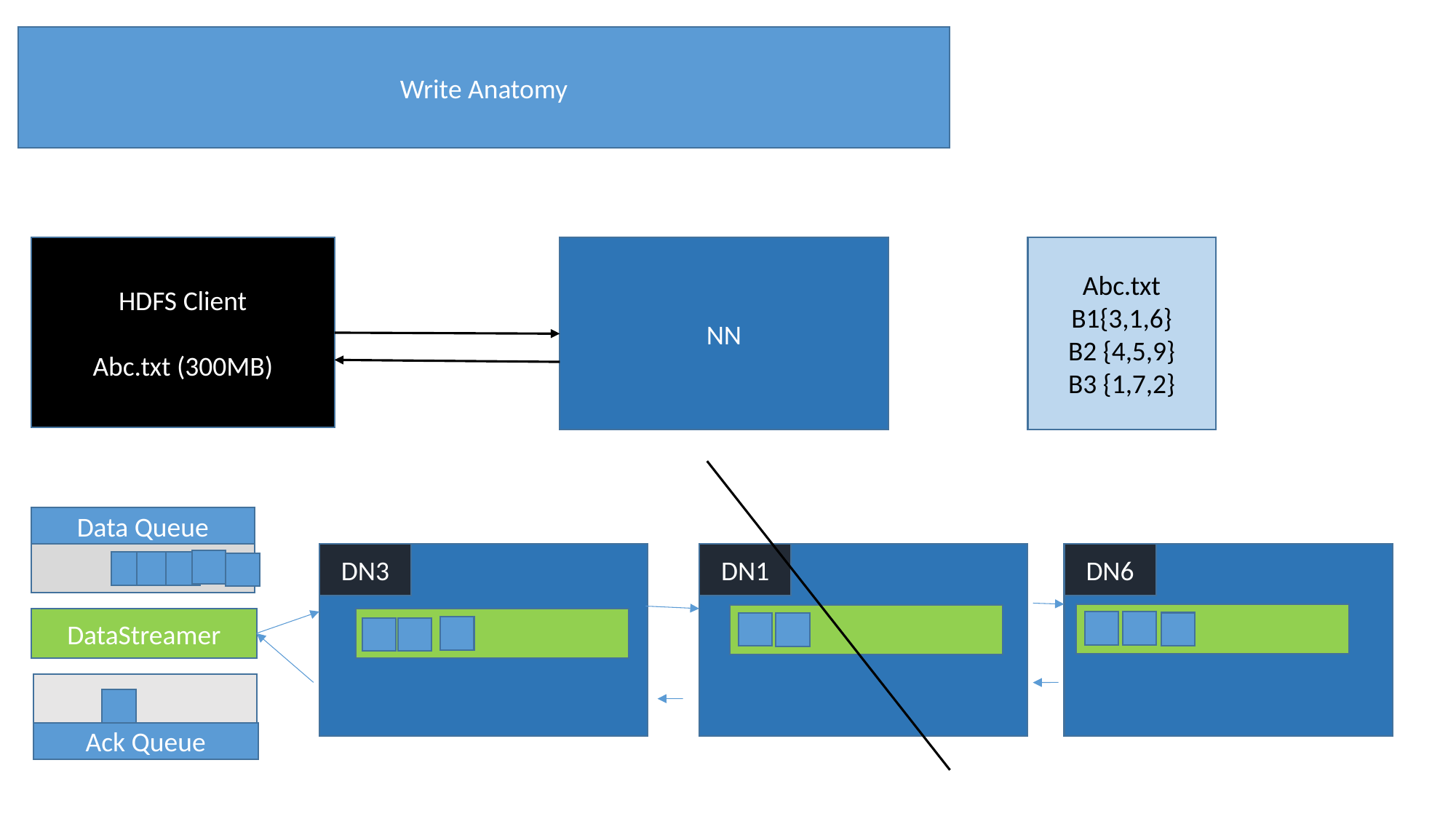

Write Anatomy
HDFS Client

Abc.txt (300MB)
NN
Abc.txt
B1{3,1,6}
B2 {4,5,9}
B3 {1,7,2}

Data Queue

DN3

DN1

DN6

DataStreamer

Ack Queue